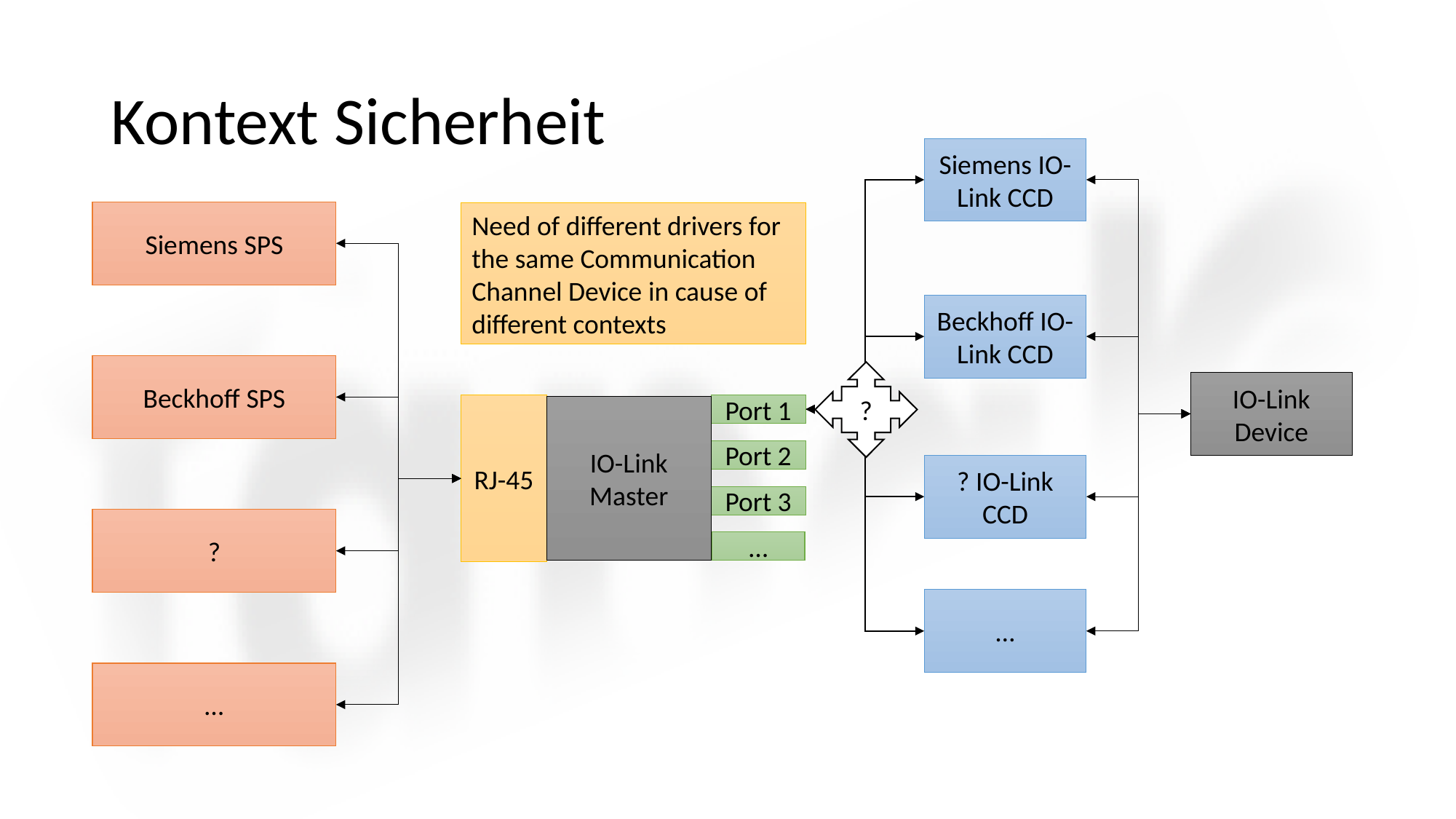

# Kontext Sicherheit
Siemens IO-Link CCD
Siemens SPS
Need of different drivers for the same Communication Channel Device in cause of different contexts
Beckhoff IO-Link CCD
Beckhoff SPS
?
IO-Link Device
RJ-45
Port 1
IO-Link Master
Port 2
? IO-Link CCD
Port 3
?
…
…
…